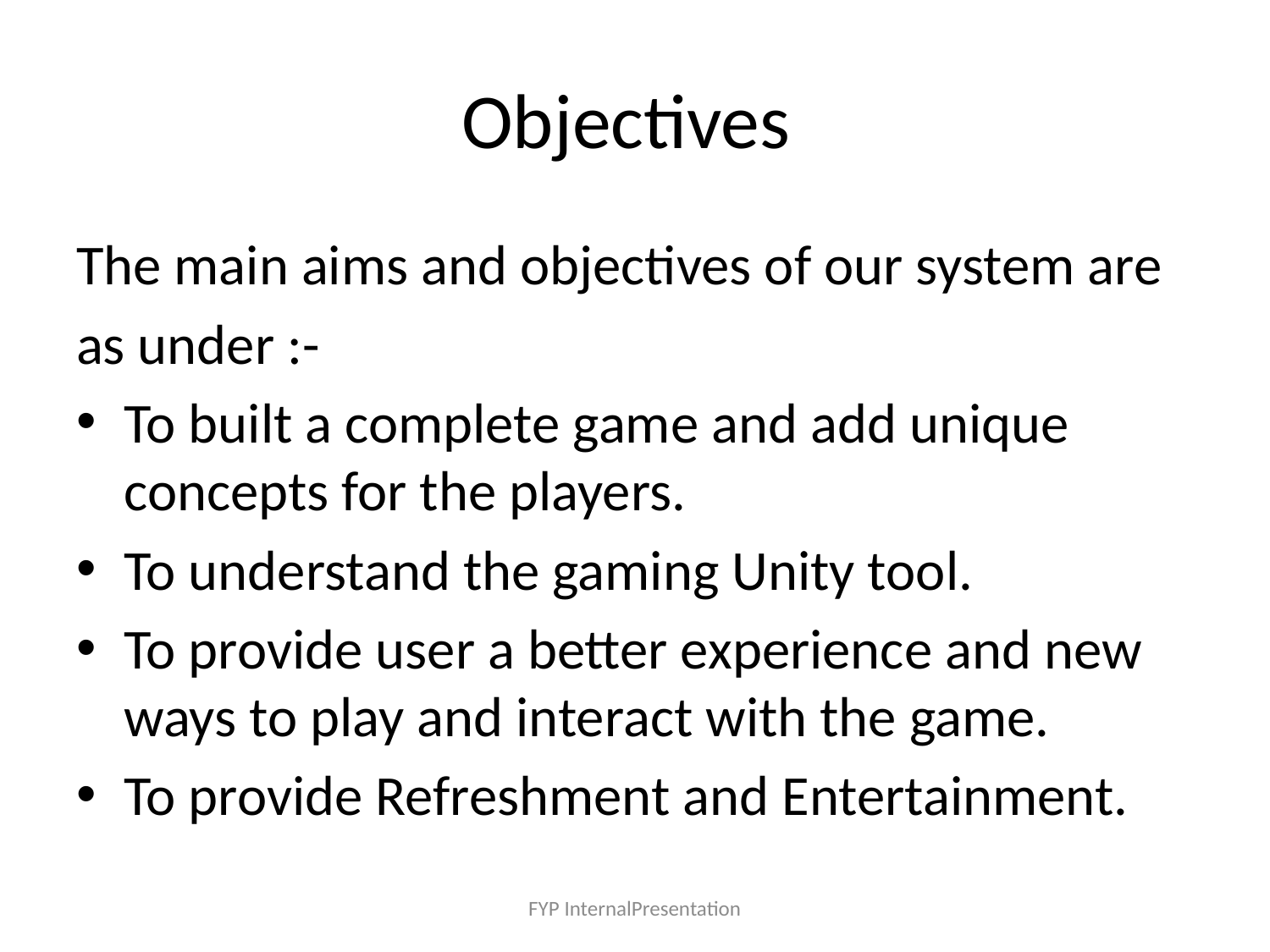

# Objectives
The main aims and objectives of our system are
as under :-
To built a complete game and add unique concepts for the players.
To understand the gaming Unity tool.
To provide user a better experience and new ways to play and interact with the game.
To provide Refreshment and Entertainment.

FYP InternalPresentation
9